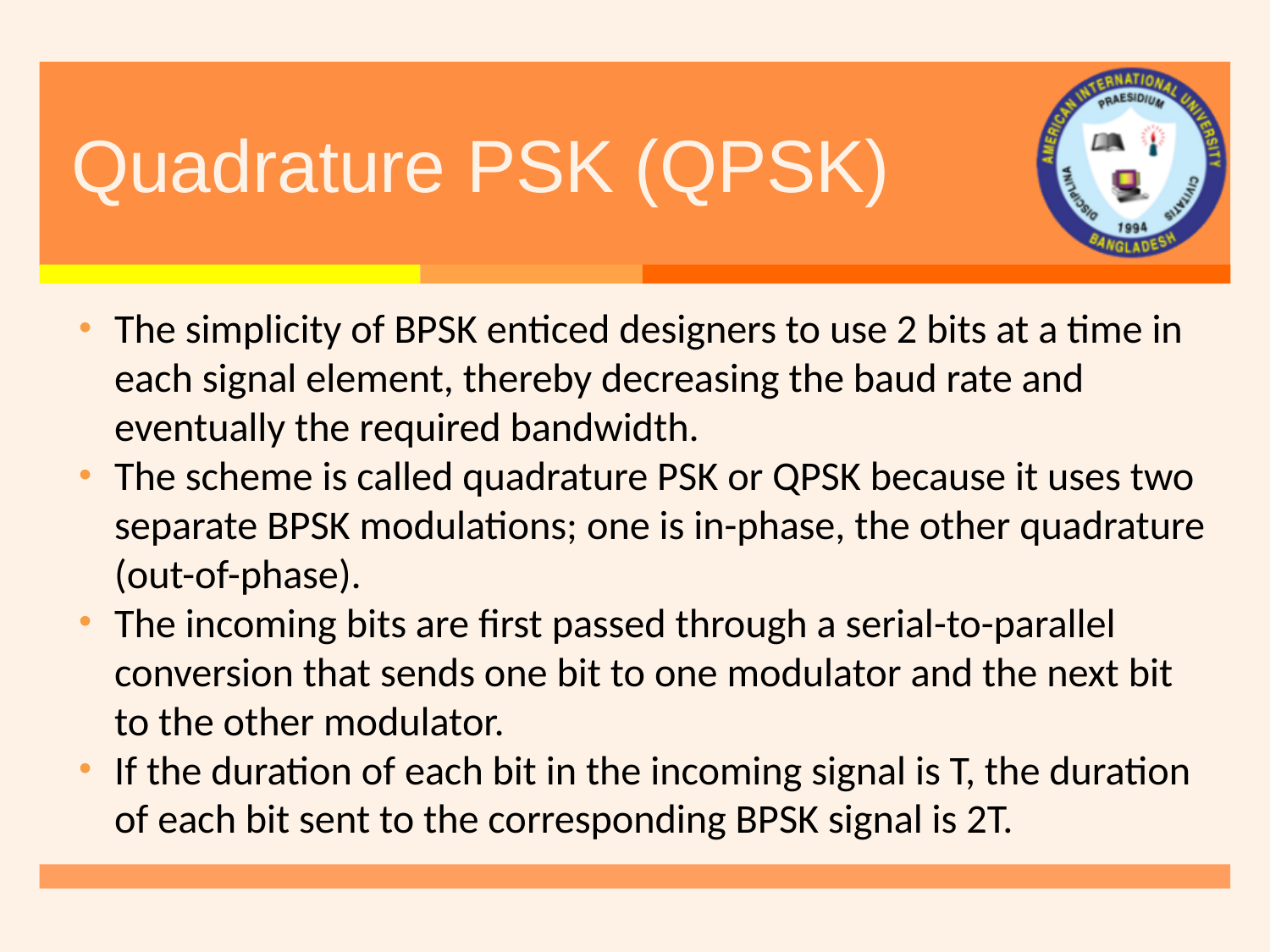

# Quadrature PSK (QPSK)
The simplicity of BPSK enticed designers to use 2 bits at a time in each signal element, thereby decreasing the baud rate and eventually the required bandwidth.
The scheme is called quadrature PSK or QPSK because it uses two separate BPSK modulations; one is in-phase, the other quadrature (out-of-phase).
The incoming bits are first passed through a serial-to-parallel conversion that sends one bit to one modulator and the next bit to the other modulator.
If the duration of each bit in the incoming signal is T, the duration of each bit sent to the corresponding BPSK signal is 2T.